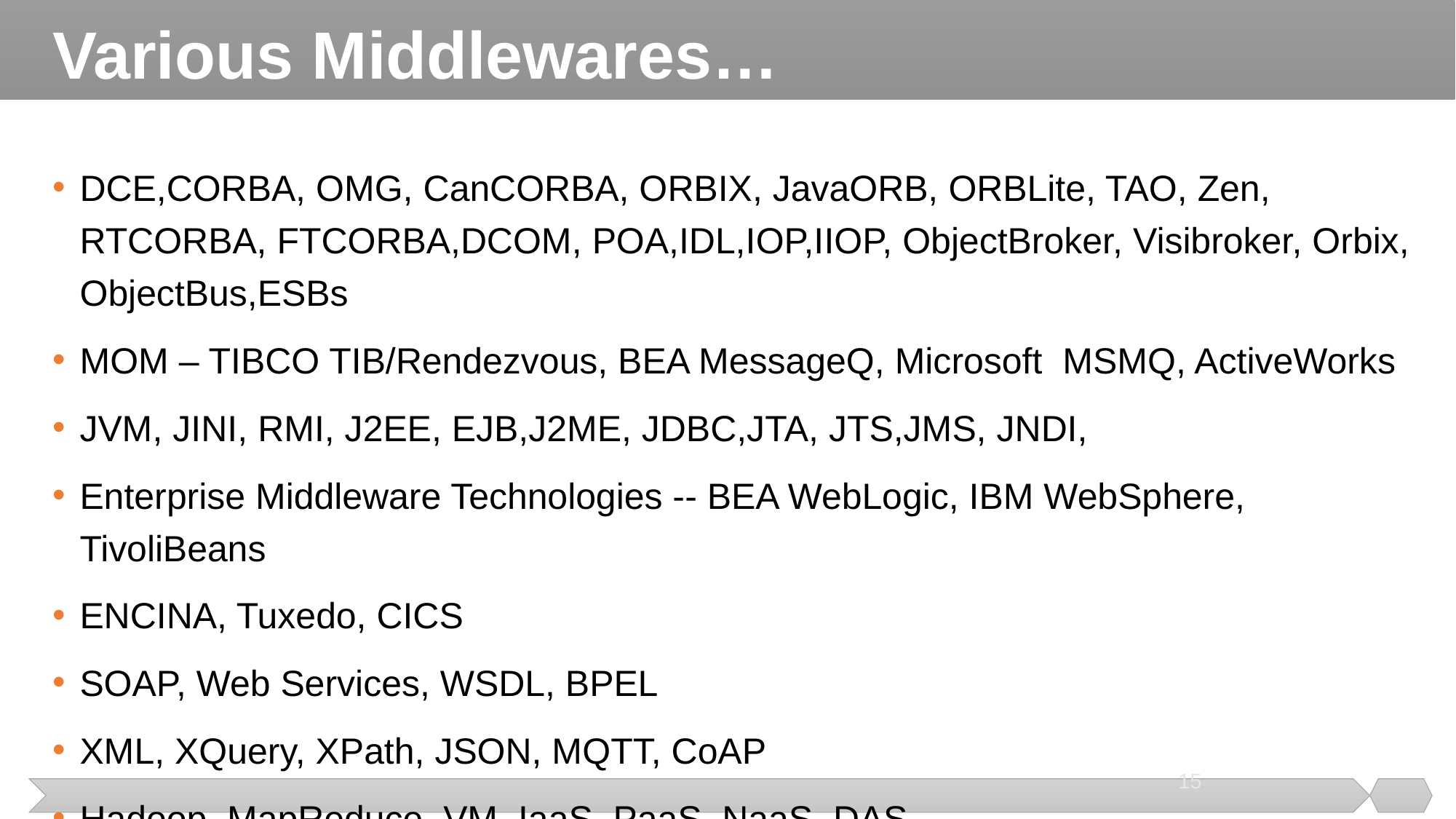

# Various Middlewares…

DCE,CORBA, OMG, CanCORBA, ORBIX, JavaORB, ORBLite, TAO, Zen, RTCORBA, FTCORBA,DCOM, POA,IDL,IOP,IIOP, ObjectBroker, Visibroker, Orbix, ObjectBus,ESBs
MOM – TIBCO TIB/Rendezvous, BEA MessageQ, Microsoft  MSMQ, ActiveWorks
JVM, JINI, RMI, J2EE, EJB,J2ME, JDBC,JTA, JTS,JMS, JNDI,
Enterprise Middleware Technologies -- BEA WebLogic, IBM WebSphere, TivoliBeans
ENCINA, Tuxedo, CICS
SOAP, Web Services, WSDL, BPEL
XML, XQuery, XPath, JSON, MQTT, CoAP
Hadoop, MapReduce, VM, IaaS, PaaS, NaaS, DAS,
15